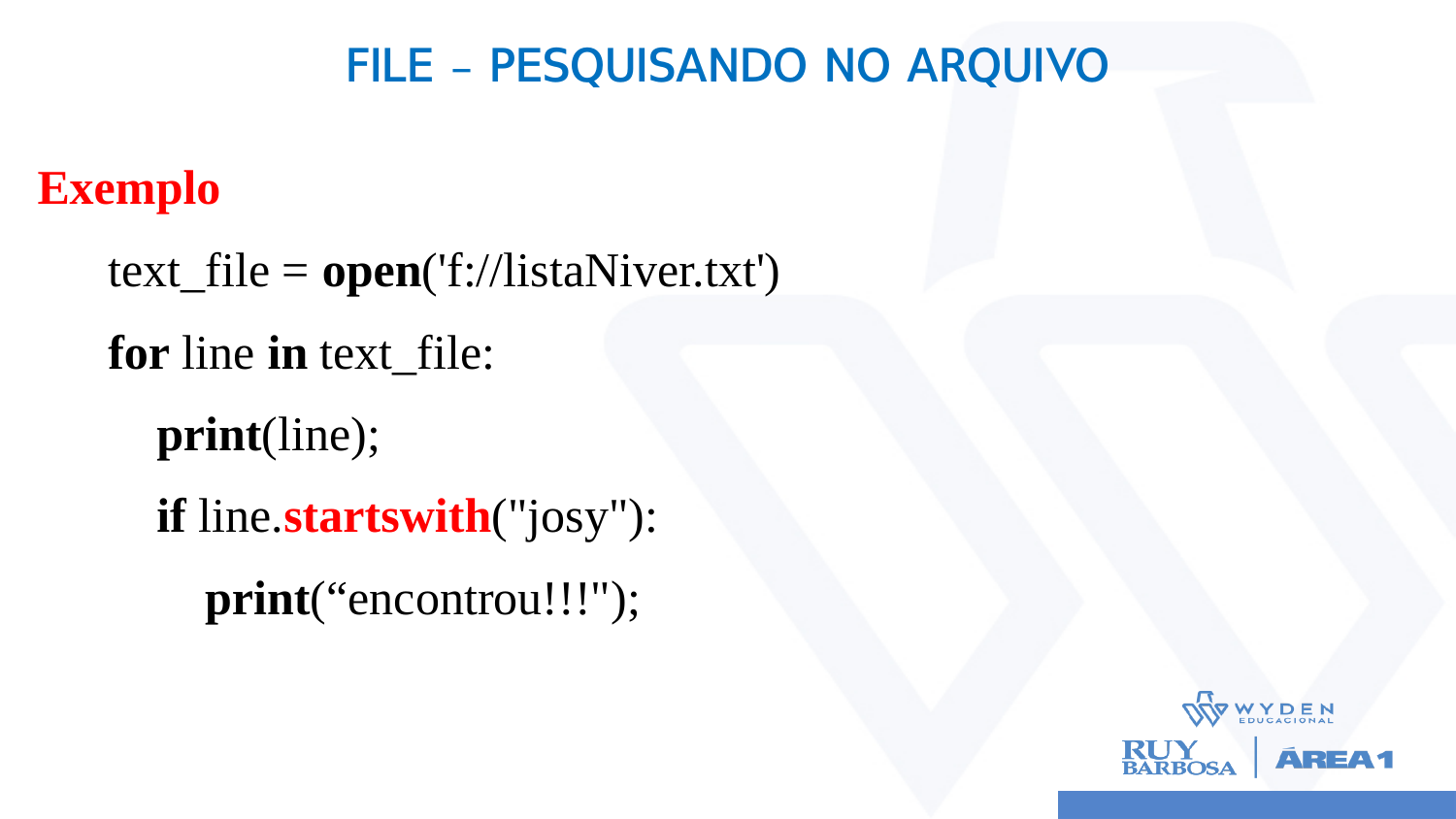

# FILE – PESQUISANDO NO ARQUIVO
Exemplo
text_file = open('f://listaNiver.txt')
for line in text_file:
    print(line);
    if line.startswith("josy"):
        print(“encontrou!!!");